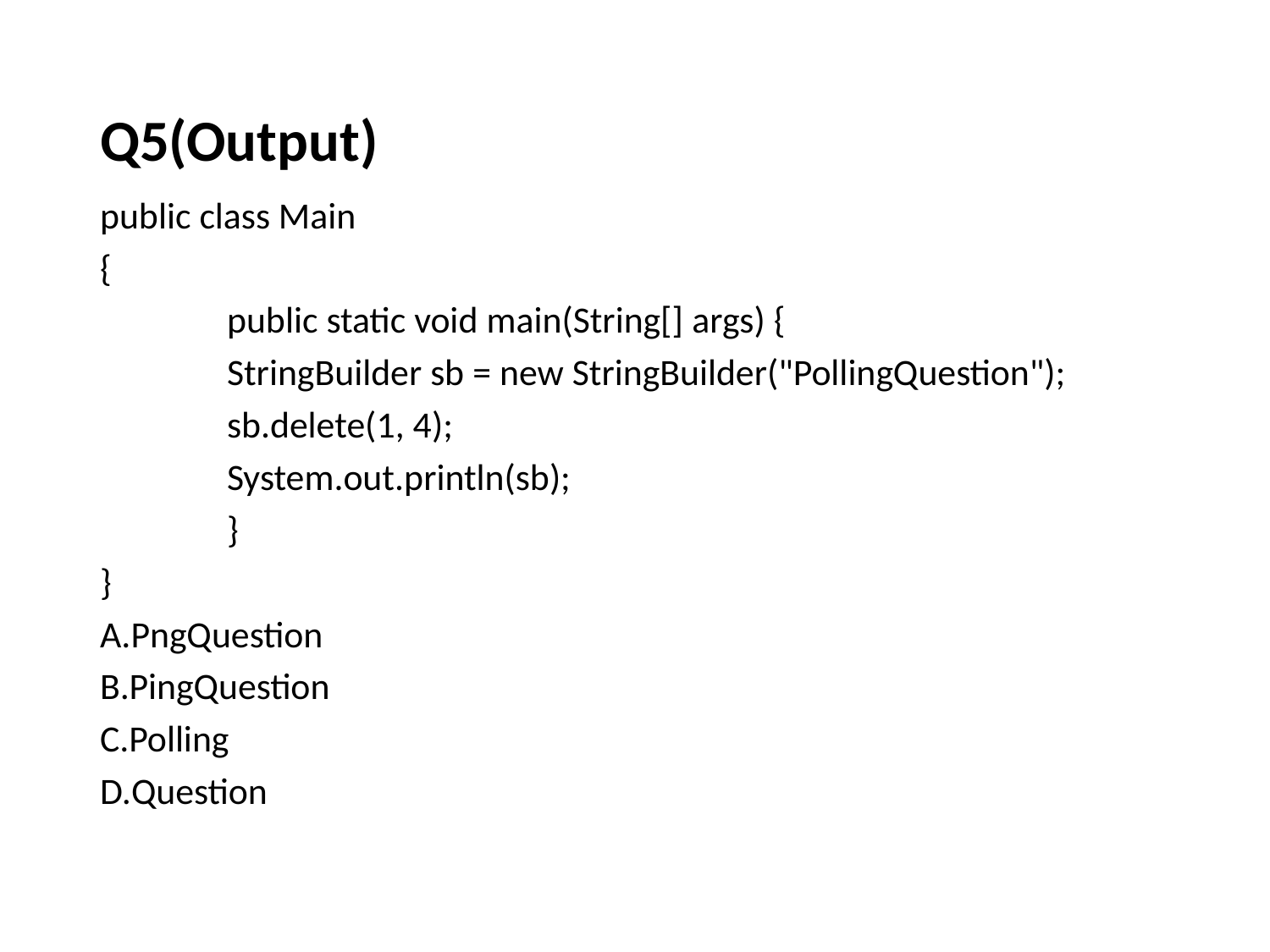

# Q5(Output)
public class Main
{
	public static void main(String[] args) {
	StringBuilder sb = new StringBuilder("PollingQuestion");
	sb.delete(1, 4);
	System.out.println(sb);
	}
}
PngQuestion
PingQuestion
Polling
Question